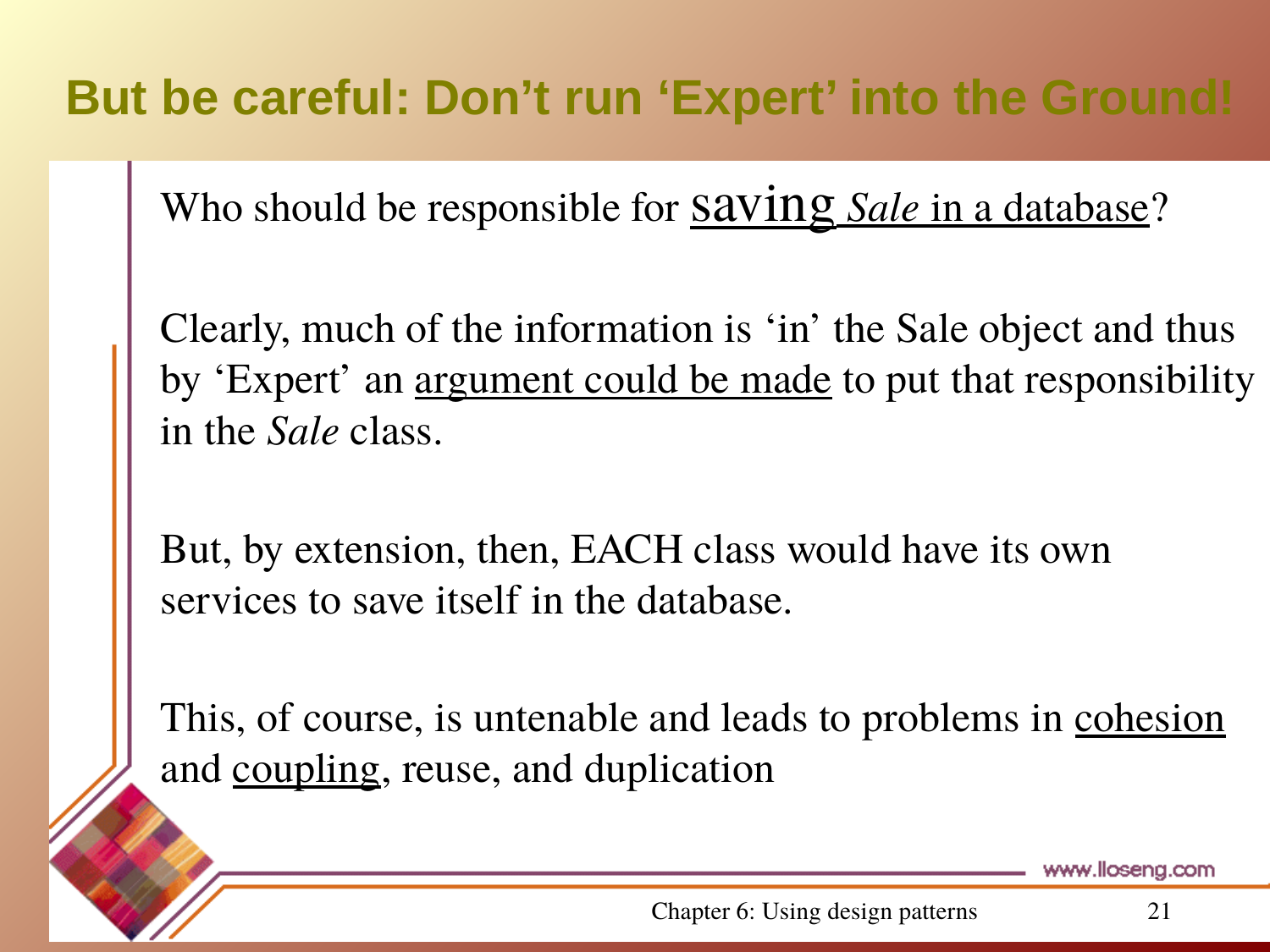

# But be careful: Don’t run ‘Expert’ into the Ground!
Who should be responsible for saving Sale in a database?

Clearly, much of the information is ‘in’ the Sale object and thus by ‘Expert’ an argument could be made to put that responsibility in the Sale class.

But, by extension, then, EACH class would have its own services to save itself in the database.

This, of course, is untenable and leads to problems in cohesion and coupling, reuse, and duplication

Chapter 6: Using design patterns
21